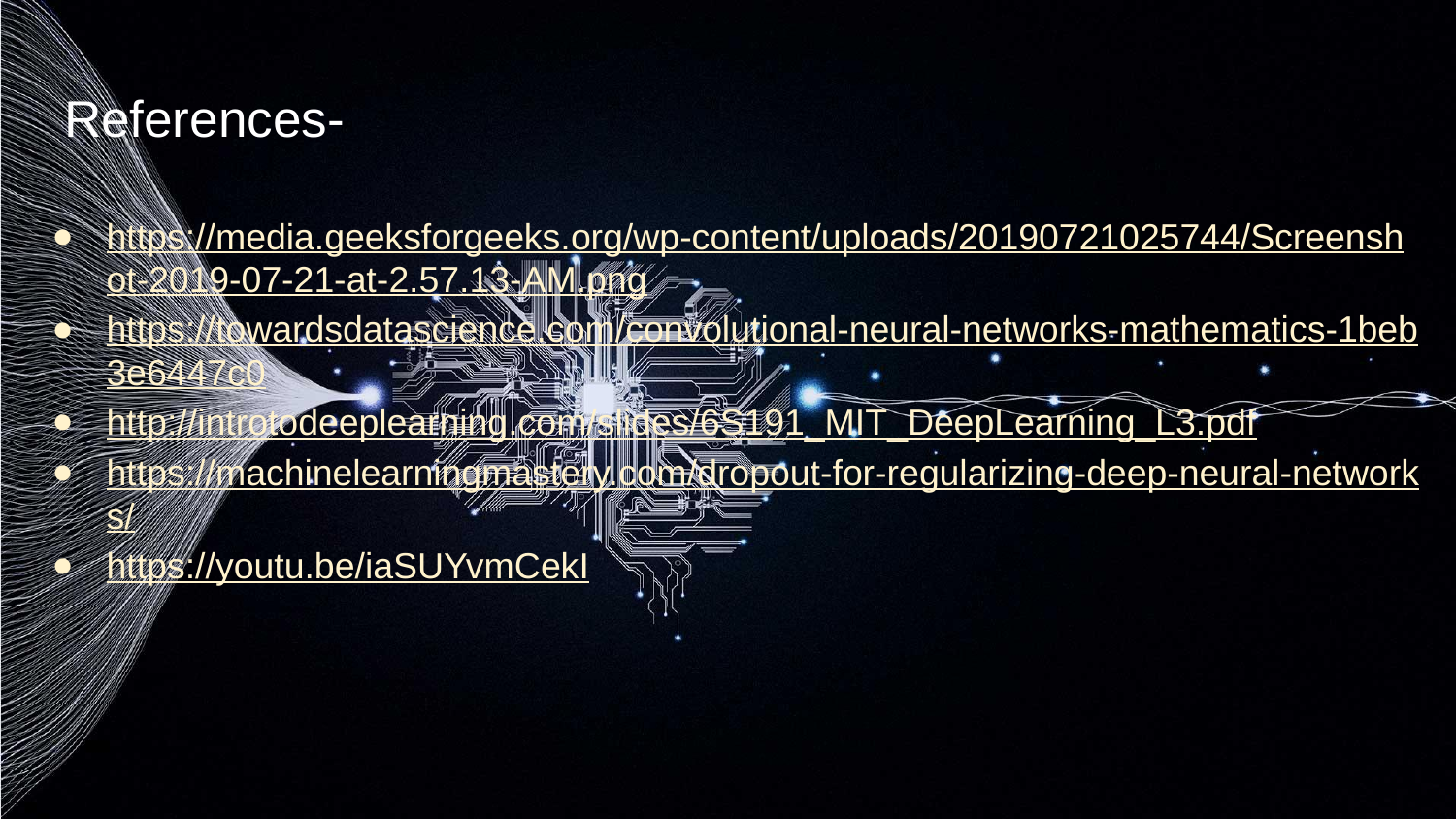

# References-

https://media.geeksforgeeks.org/wp-content/uploads/20190721025744/Screenshot-2019-07-21-at-2.57.13-AM.png
https://towardsdatascience.com/convolutional-neural-networks-mathematics-1beb3e6447c0
http://introtodeeplearning.com/slides/6S191_MIT_DeepLearning_L3.pdf
https://machinelearningmastery.com/dropout-for-regularizing-deep-neural-networks/
https://youtu.be/iaSUYvmCekI